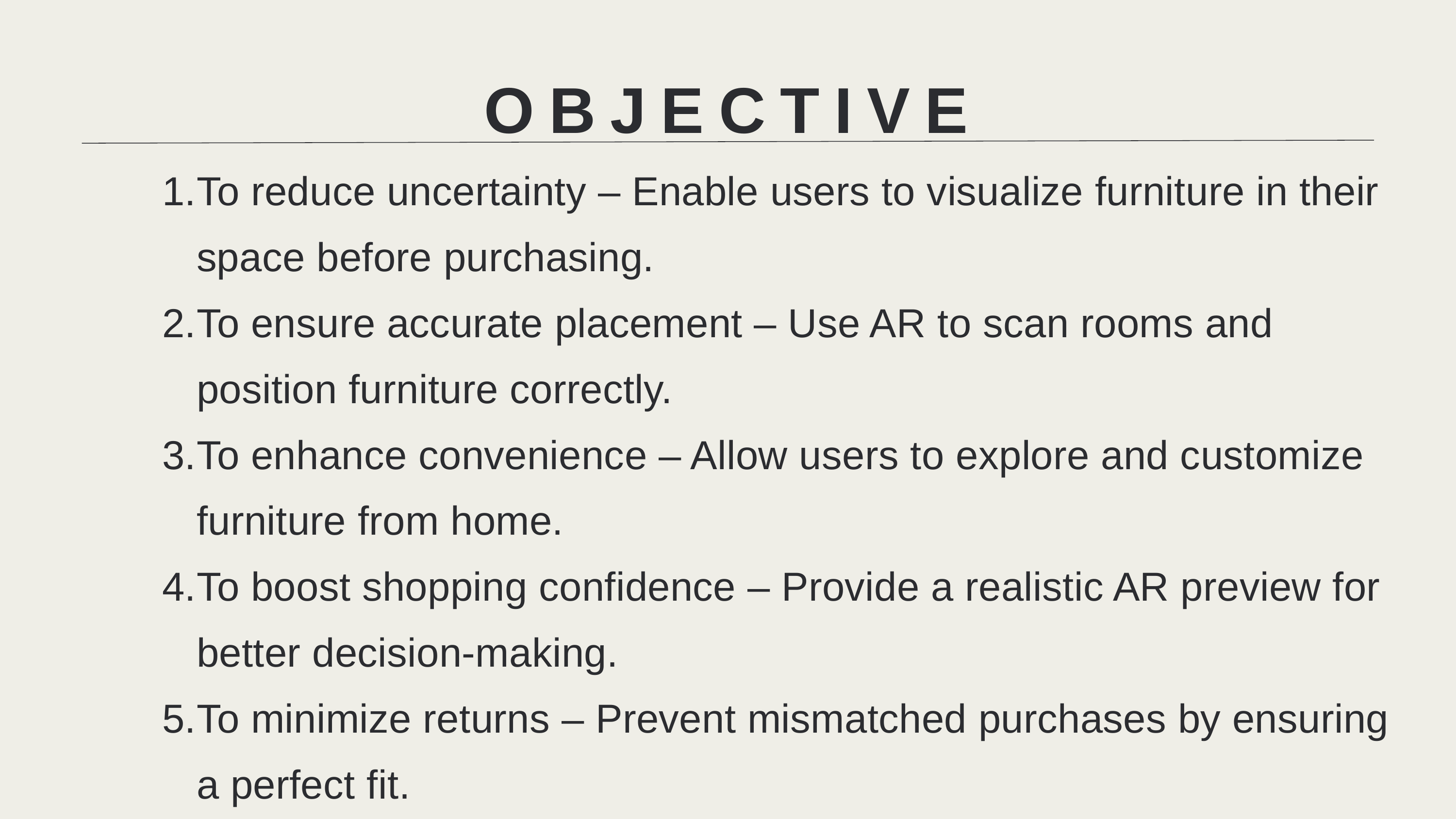

OBJECTIVE

To reduce uncertainty – Enable users to visualize furniture in their space before purchasing.
To ensure accurate placement – Use AR to scan rooms and position furniture correctly.
To enhance convenience – Allow users to explore and customize furniture from home.
To boost shopping confidence – Provide a realistic AR preview for better decision-making.
To minimize returns – Prevent mismatched purchases by ensuring a perfect fit.

4o